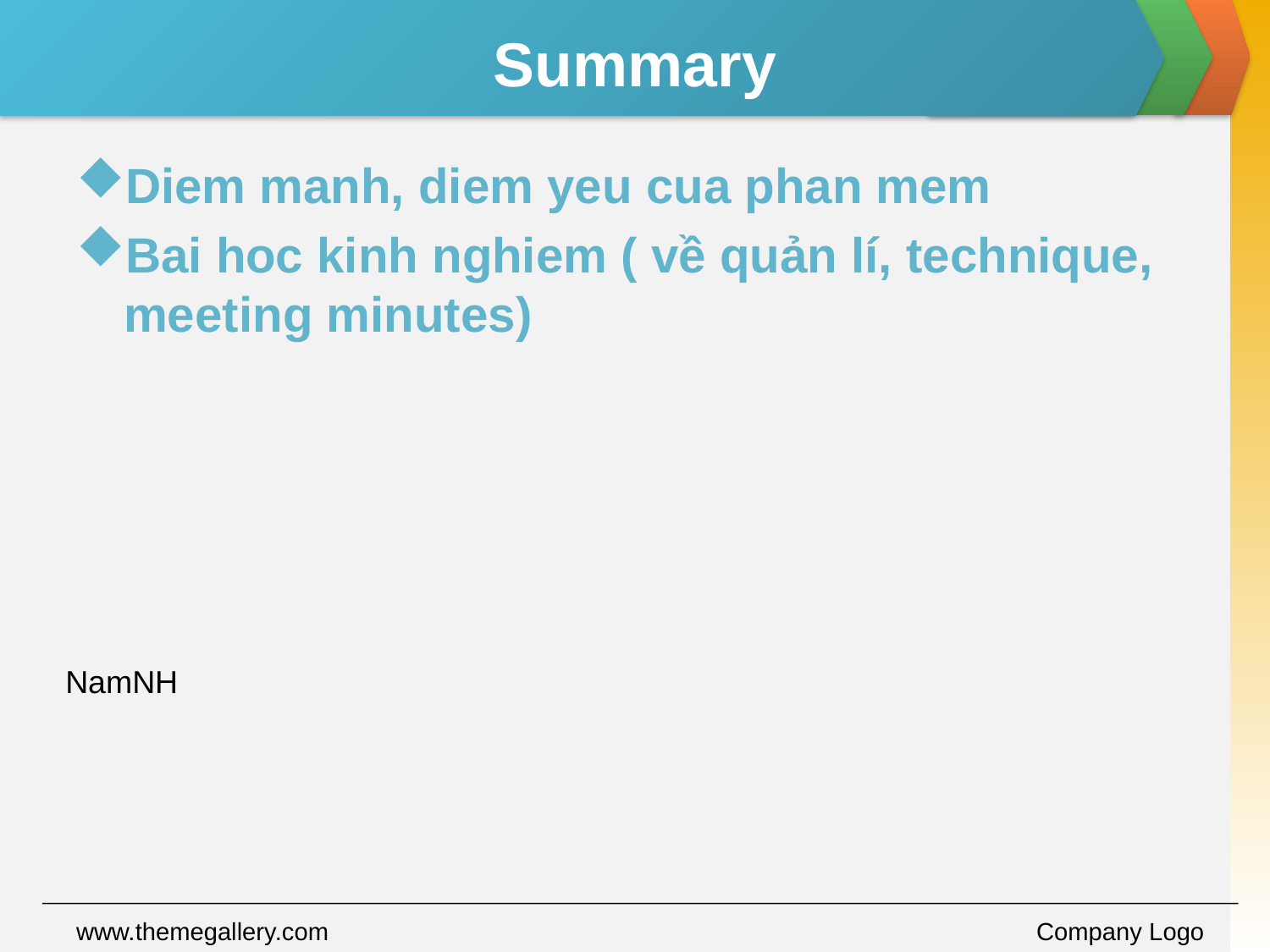

# Summary
Diem manh, diem yeu cua phan mem
Bai hoc kinh nghiem ( về quản lí, technique, meeting minutes)

NamNH
www.themegallery.com
Company Logo